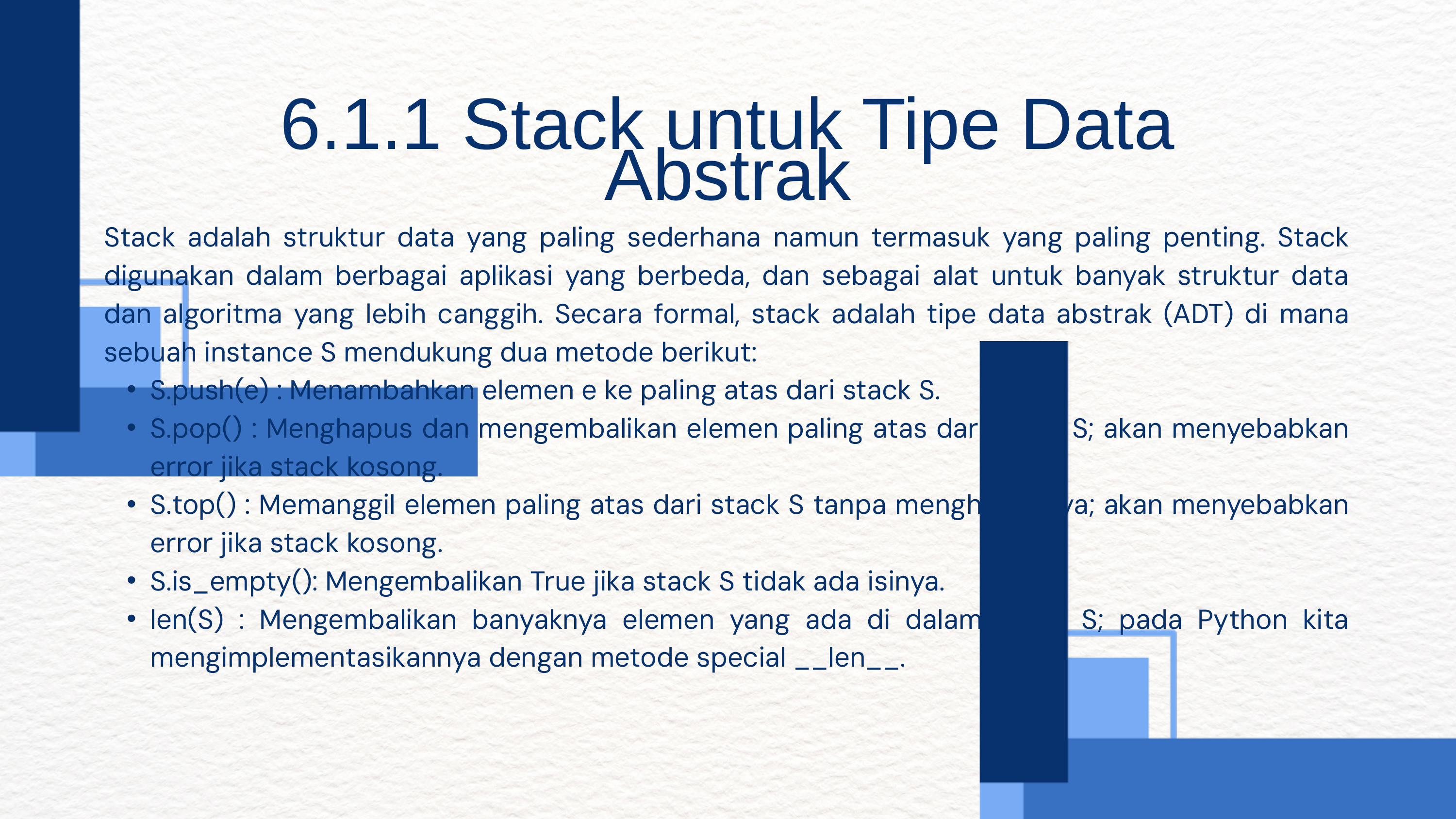

6.1.1 Stack untuk Tipe Data Abstrak
Stack adalah struktur data yang paling sederhana namun termasuk yang paling penting. Stack digunakan dalam berbagai aplikasi yang berbeda, dan sebagai alat untuk banyak struktur data dan algoritma yang lebih canggih. Secara formal, stack adalah tipe data abstrak (ADT) di mana sebuah instance S mendukung dua metode berikut:
S.push(e) : Menambahkan elemen e ke paling atas dari stack S.
S.pop() : Menghapus dan mengembalikan elemen paling atas dari stack S; akan menyebabkan error jika stack kosong.
S.top() : Memanggil elemen paling atas dari stack S tanpa menghapusnya; akan menyebabkan error jika stack kosong.
S.is_empty(): Mengembalikan True jika stack S tidak ada isinya.
len(S) : Mengembalikan banyaknya elemen yang ada di dalam stack S; pada Python kita mengimplementasikannya dengan metode special __len__.